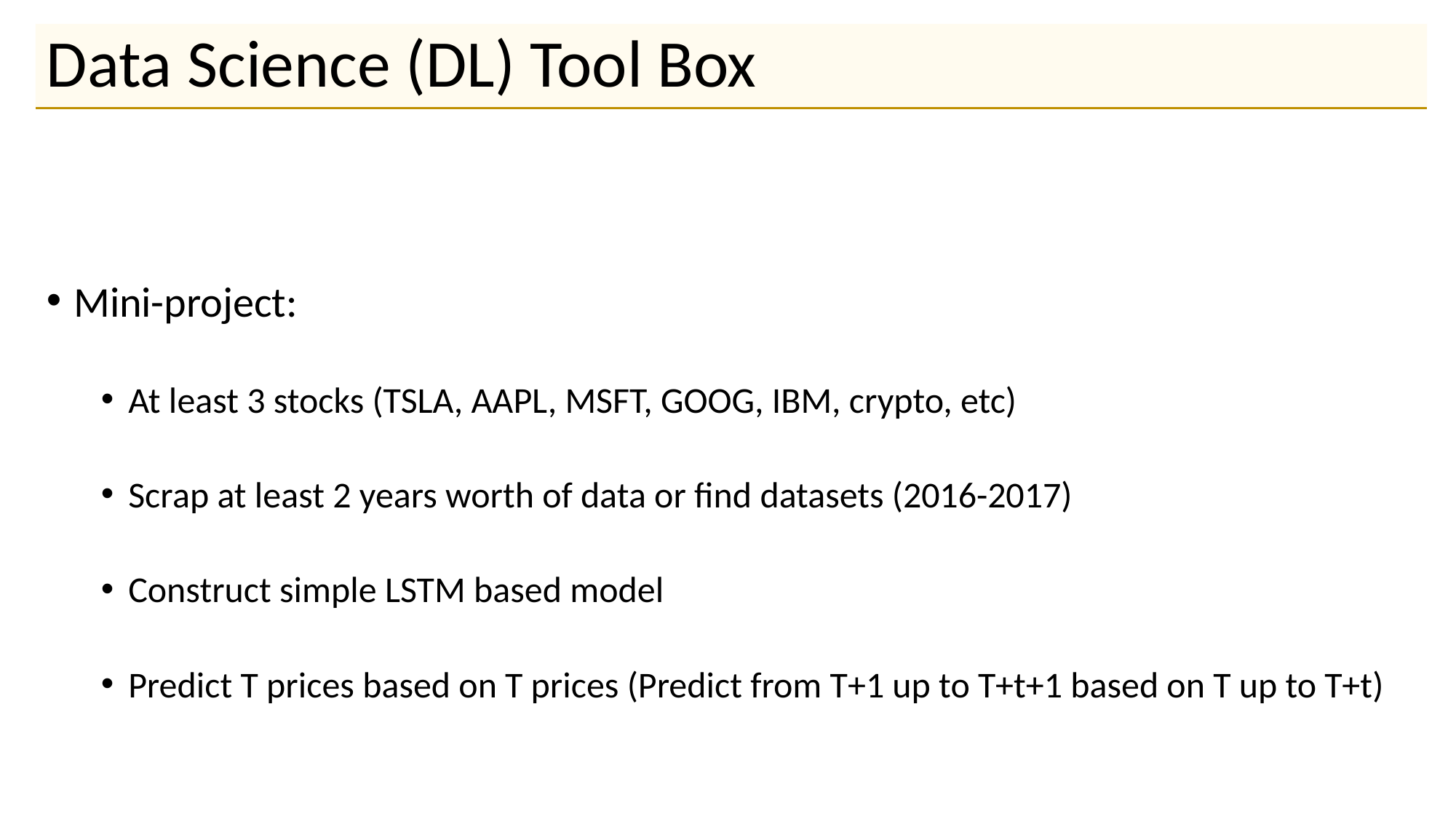

# Data Science (DL) Tool Box
Mini-project:
At least 3 stocks (TSLA, AAPL, MSFT, GOOG, IBM, crypto, etc)
Scrap at least 2 years worth of data or find datasets (2016-2017)
Construct simple LSTM based model
Predict T prices based on T prices (Predict from T+1 up to T+t+1 based on T up to T+t)